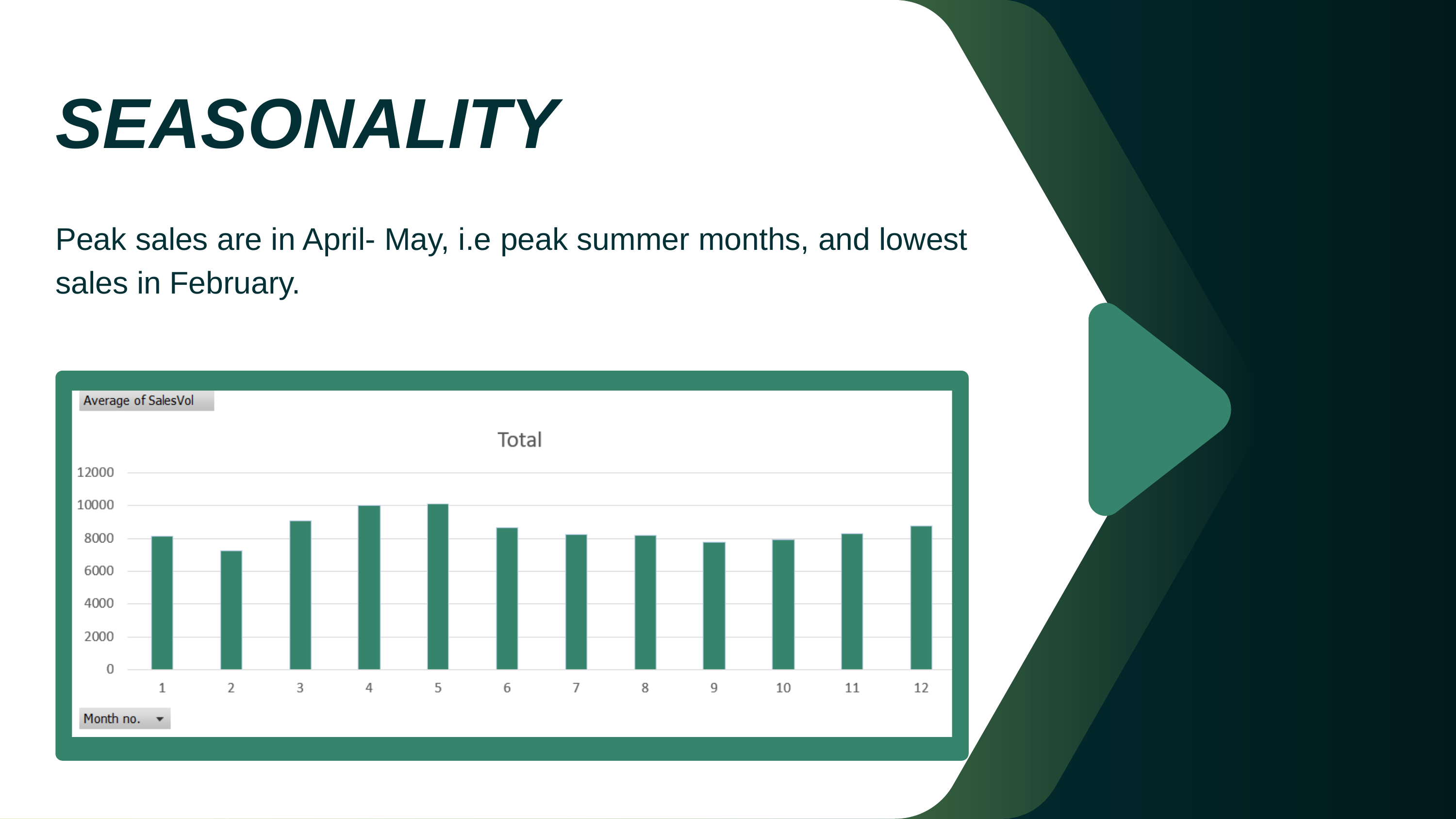

SEASONALITY
Peak sales are in April- May, i.e peak summer months, and lowest sales in February.